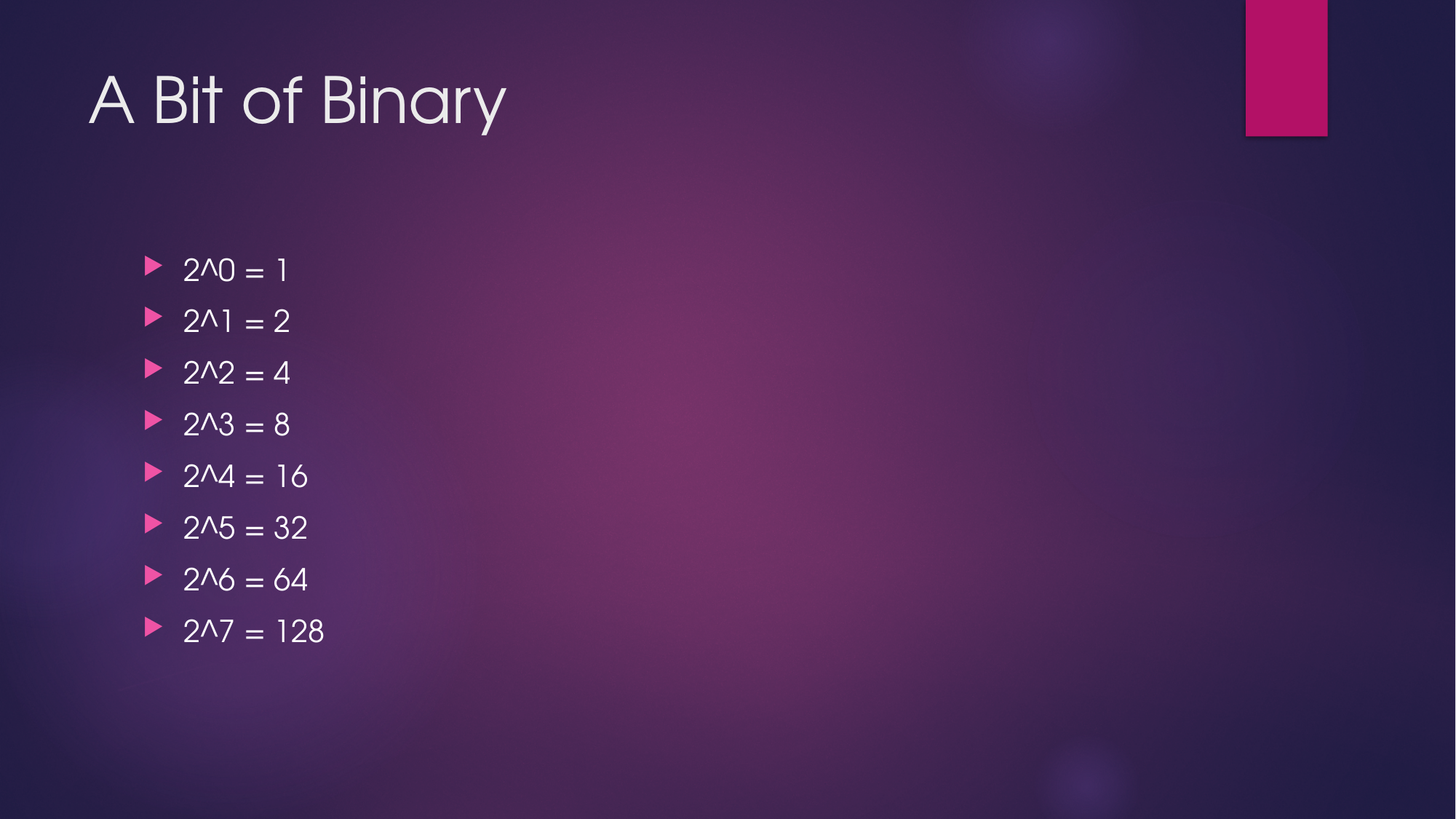

# A Bit of Binary
2^0 = 1
2^1 = 2
2^2 = 4
2^3 = 8
2^4 = 16
2^5 = 32
2^6 = 64
2^7 = 128